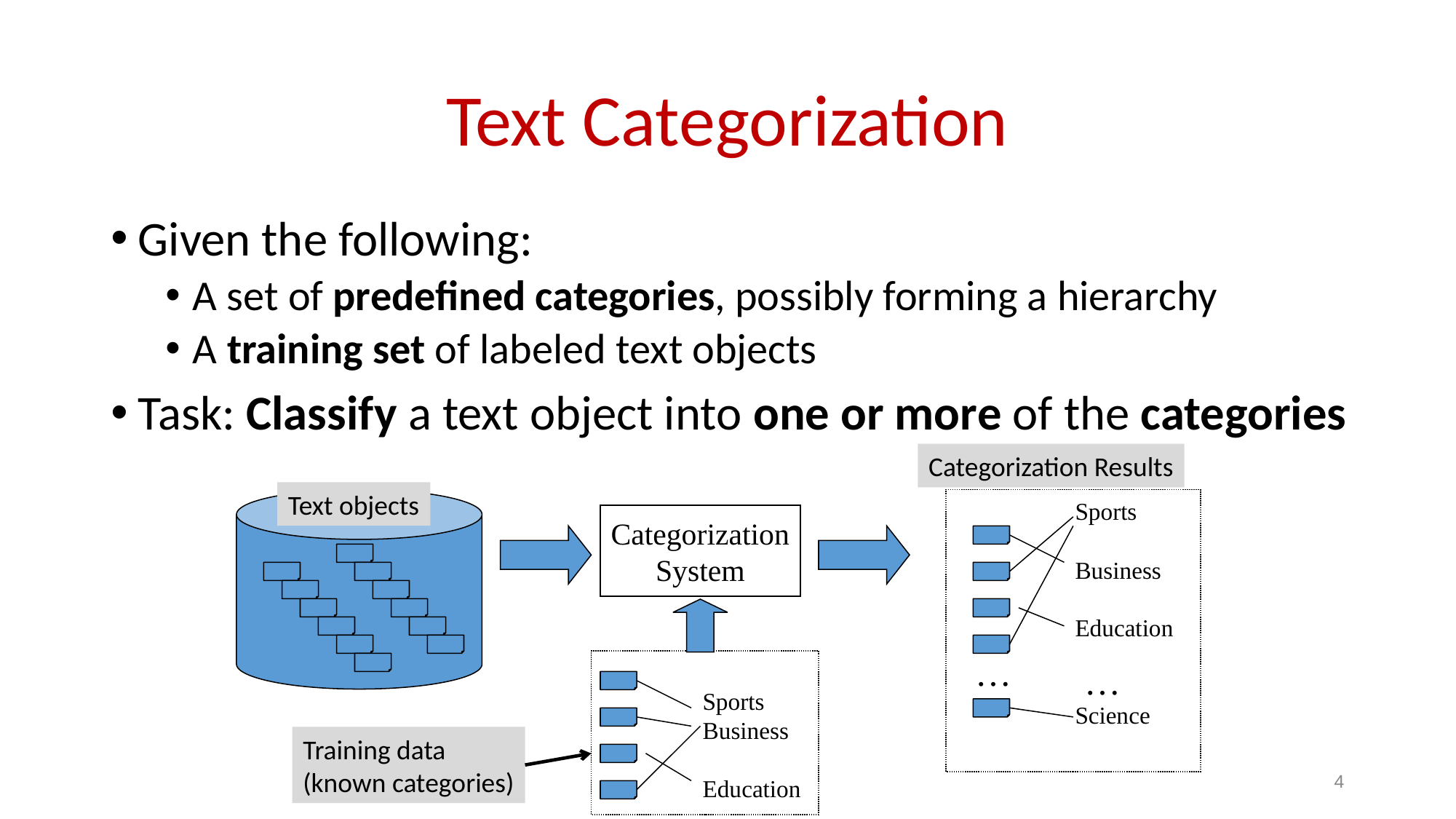

# Text Categorization
Given the following:
A set of predefined categories, possibly forming a hierarchy
A training set of labeled text objects
Task: Classify a text object into one or more of the categories
Categorization Results
Text objects

Sports

Business

Education

Science

Categorization
System

…

…

Sports
Business

Education

Training data
(known categories)

4